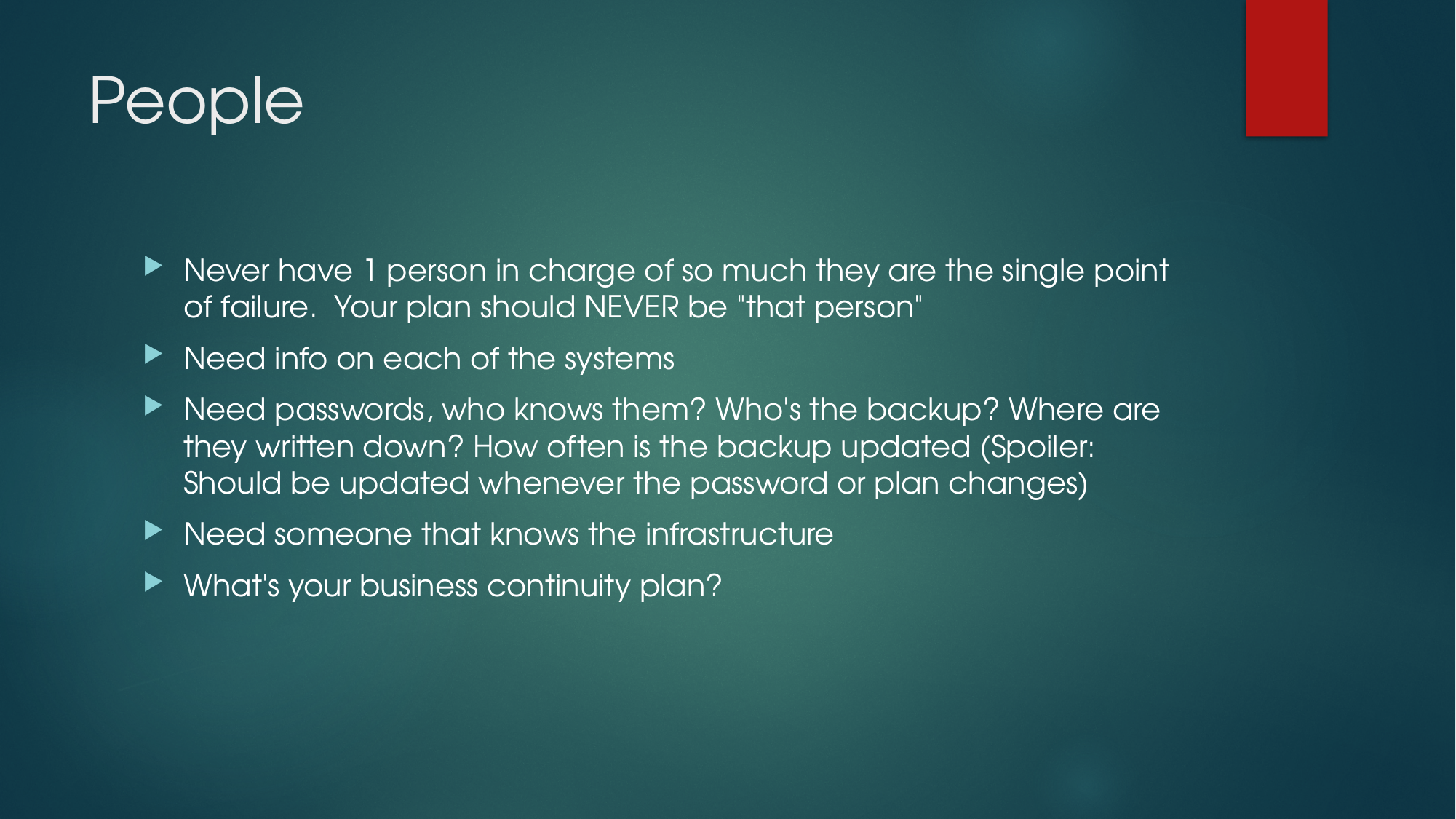

# People
Never have 1 person in charge of so much they are the single point of failure.  Your plan should NEVER be "that person"
Need info on each of the systems
Need passwords, who knows them? Who's the backup? Where are they written down? How often is the backup updated (Spoiler: Should be updated whenever the password or plan changes)
Need someone that knows the infrastructure
What's your business continuity plan?